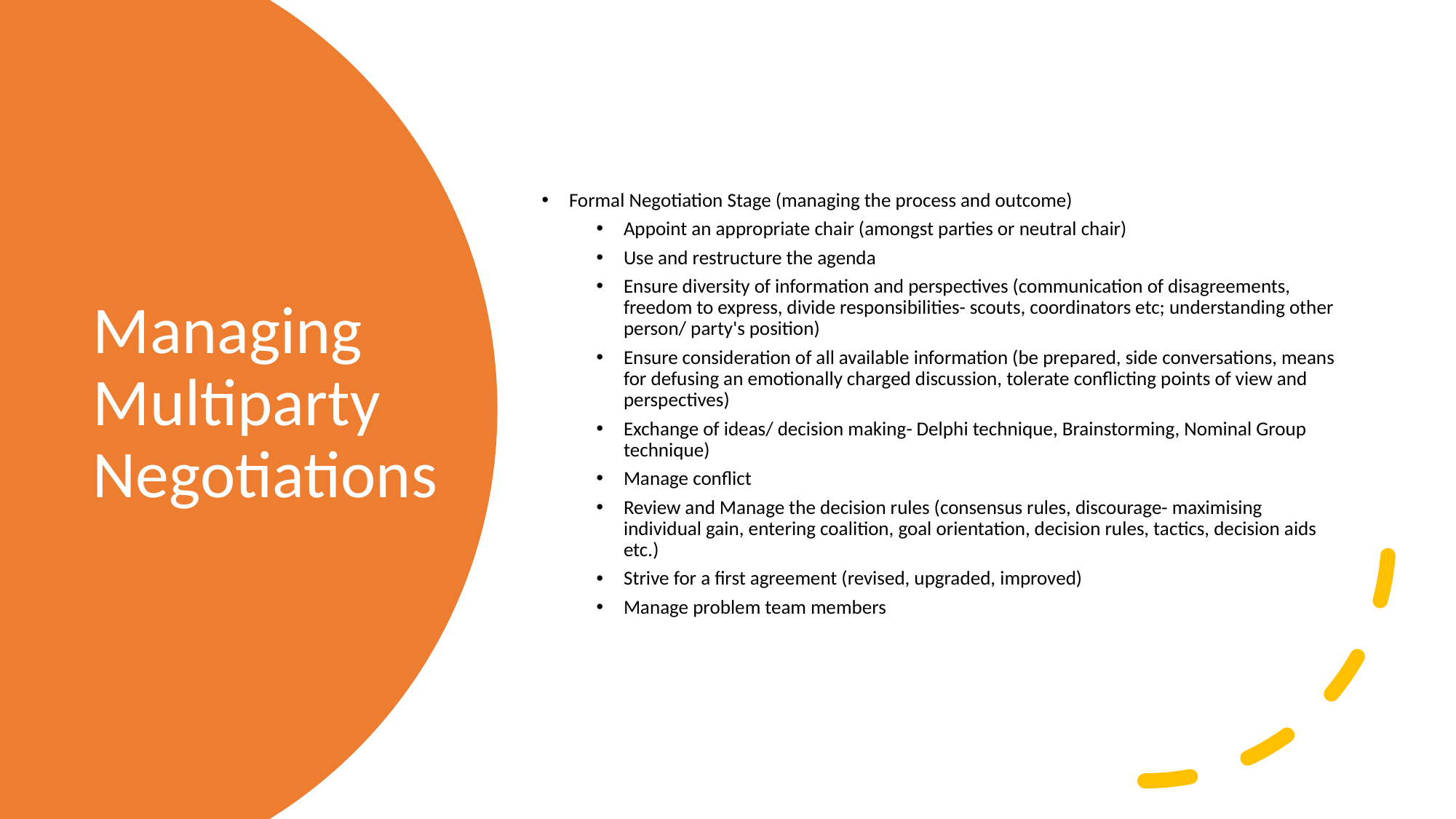

Formal Negotiation Stage (managing the process and outcome)
Appoint an appropriate chair (amongst parties or neutral chair)
Use and restructure the agenda
Ensure diversity of information and perspectives (communication of disagreements, freedom to express, divide responsibilities- scouts, coordinators etc; understanding other person/ party's position)
Ensure consideration of all available information (be prepared, side conversations, means for defusing an emotionally charged discussion, tolerate conflicting points of view and perspectives)
Exchange of ideas/ decision making- Delphi technique, Brainstorming, Nominal Group technique)
Manage conflict
Review and Manage the decision rules (consensus rules, discourage- maximising individual gain, entering coalition, goal orientation, decision rules, tactics, decision aids etc.)
Strive for a first agreement (revised, upgraded, improved)
Manage problem team members
# Managing Multiparty Negotiations